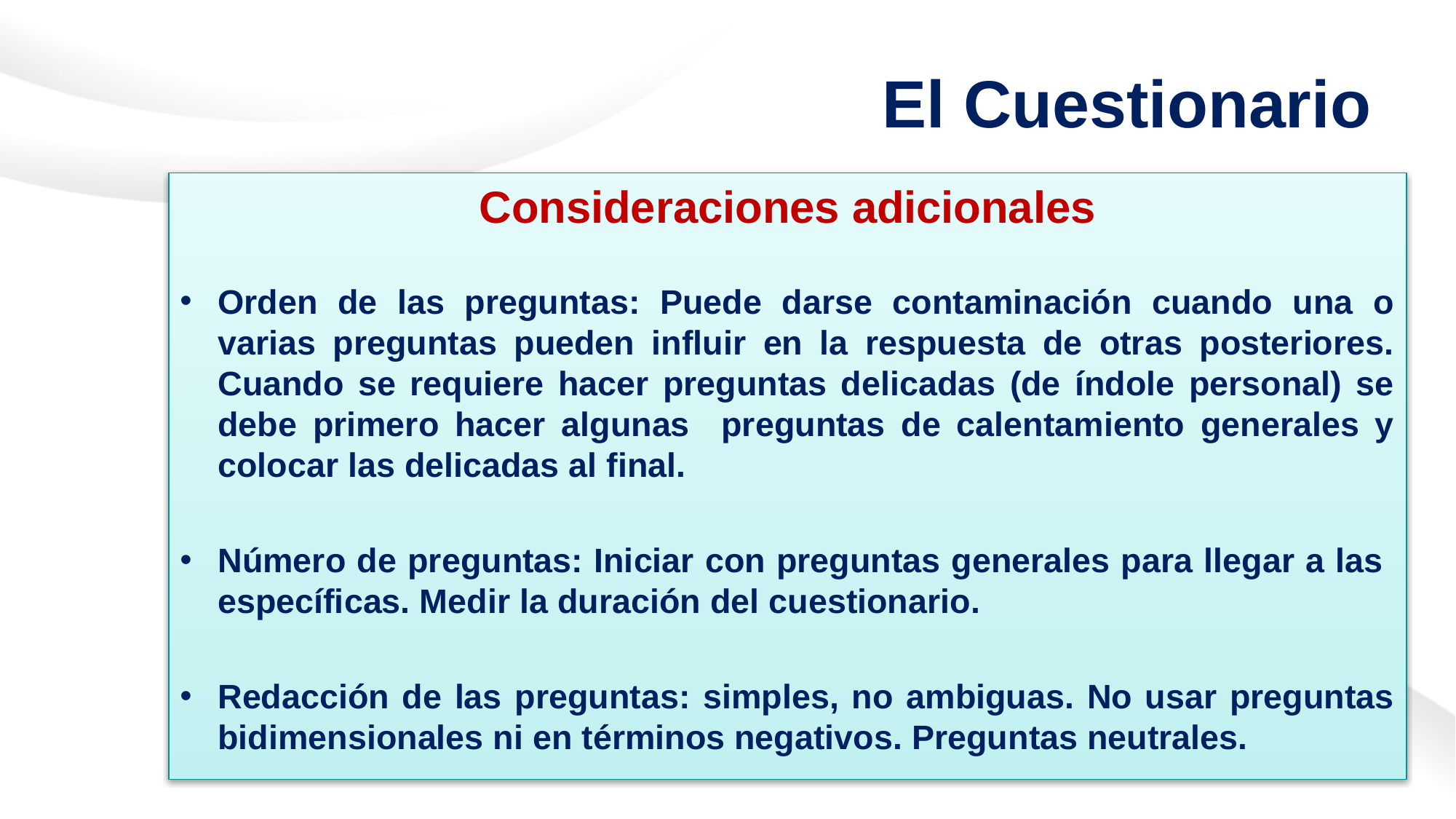

# El Cuestionario
Consideraciones adicionales

Orden de las preguntas: Puede darse contaminación cuando una o varias preguntas pueden influir en la respuesta de otras posteriores. Cuando se requiere hacer preguntas delicadas (de índole personal) se debe primero hacer algunas  preguntas de calentamiento generales y colocar las delicadas al final.

Número de preguntas: Iniciar con preguntas generales para llegar a las  específicas. Medir la duración del cuestionario.

Redacción de las preguntas: simples, no ambiguas. No usar preguntas bidimensionales ni en términos negativos. Preguntas neutrales.